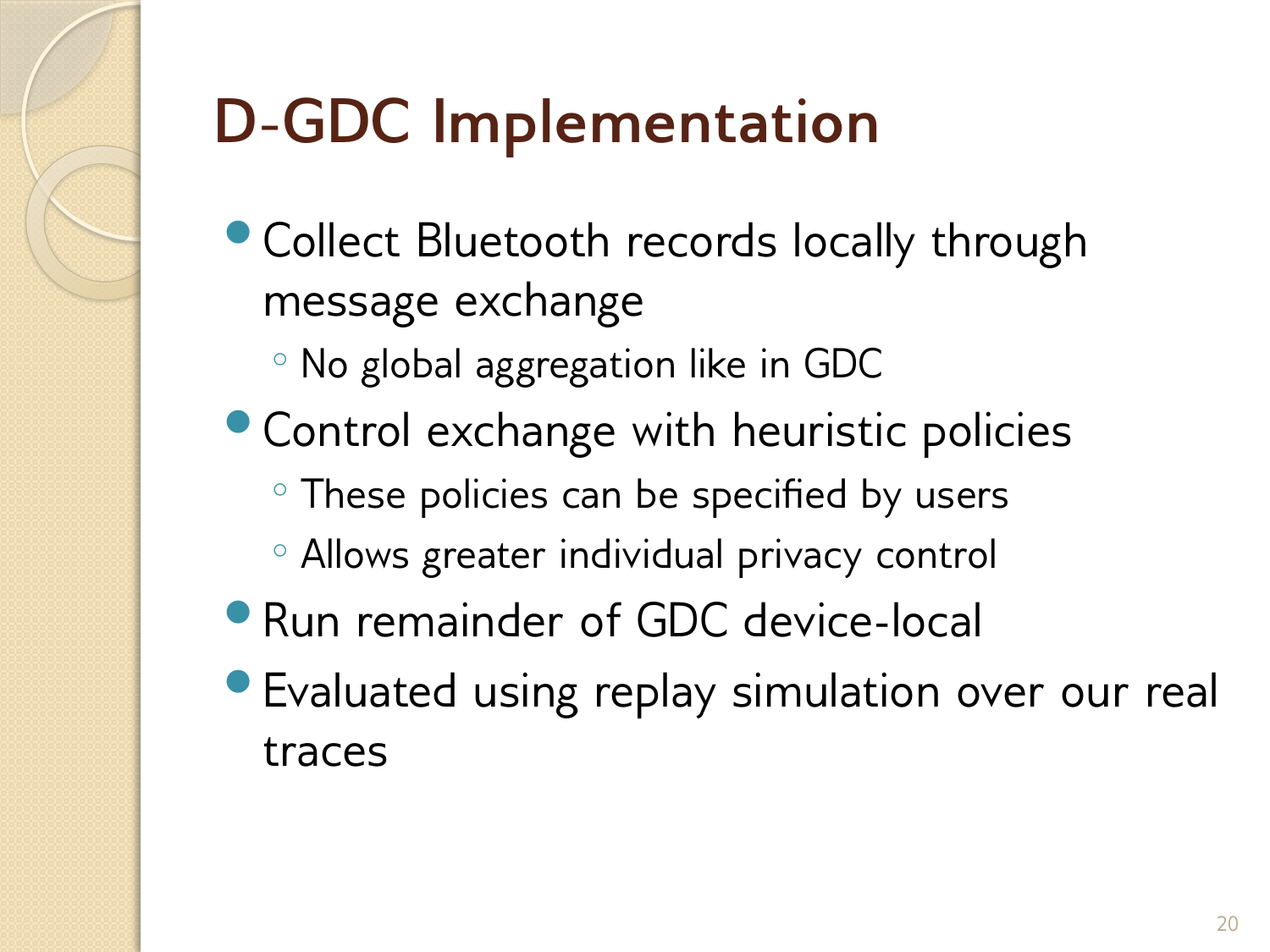

# D-GDC Implementation
Collect Bluetooth records locally through message exchange
No global aggregation like in GDC
Control exchange with heuristic policies
These policies can be specified by users
Allows greater individual privacy control
Run remainder of GDC device-local
Evaluated using replay simulation over our real traces

20